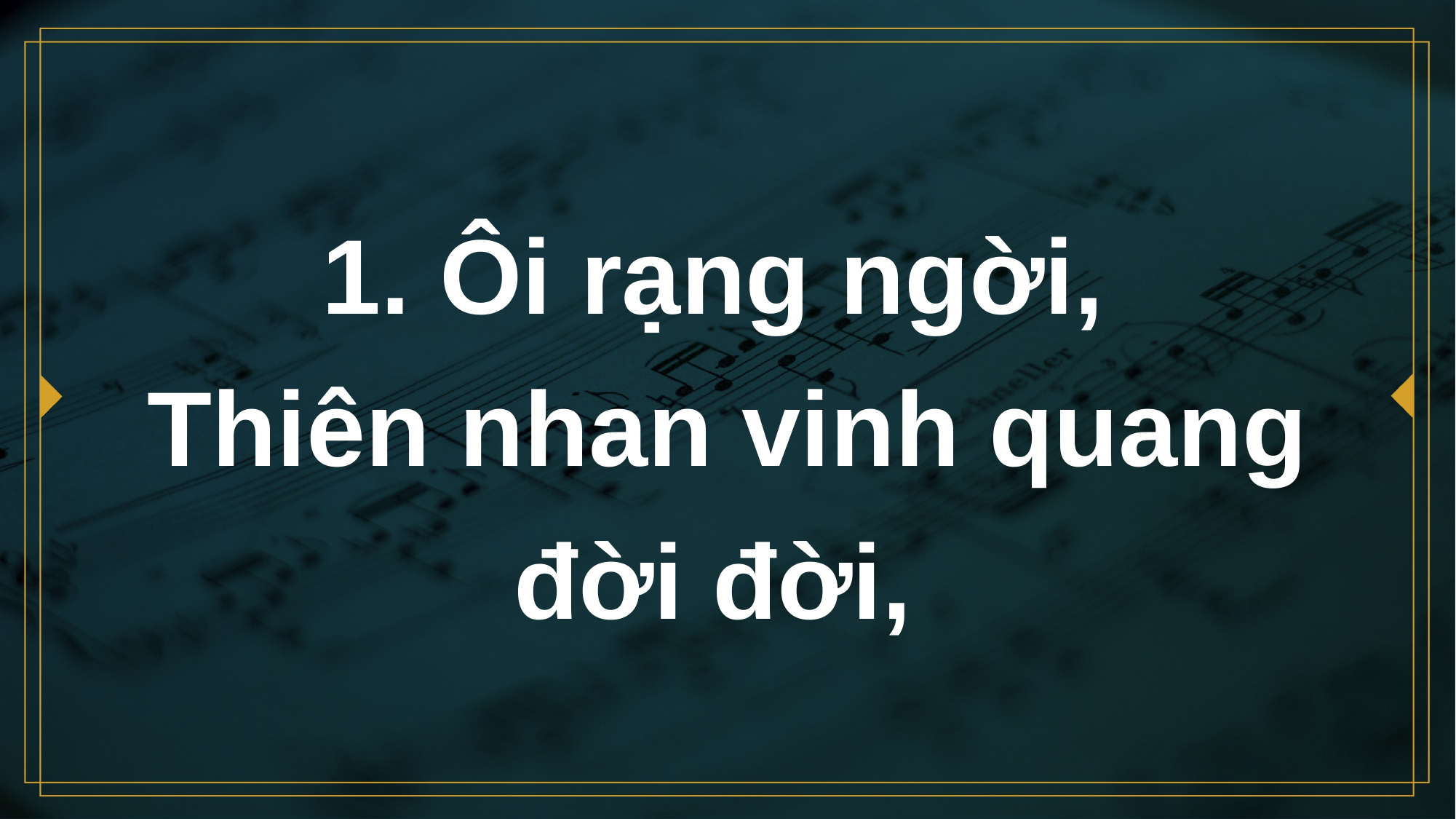

# 1. Ôi rạng ngời, Thiên nhan vinh quang đời đời,